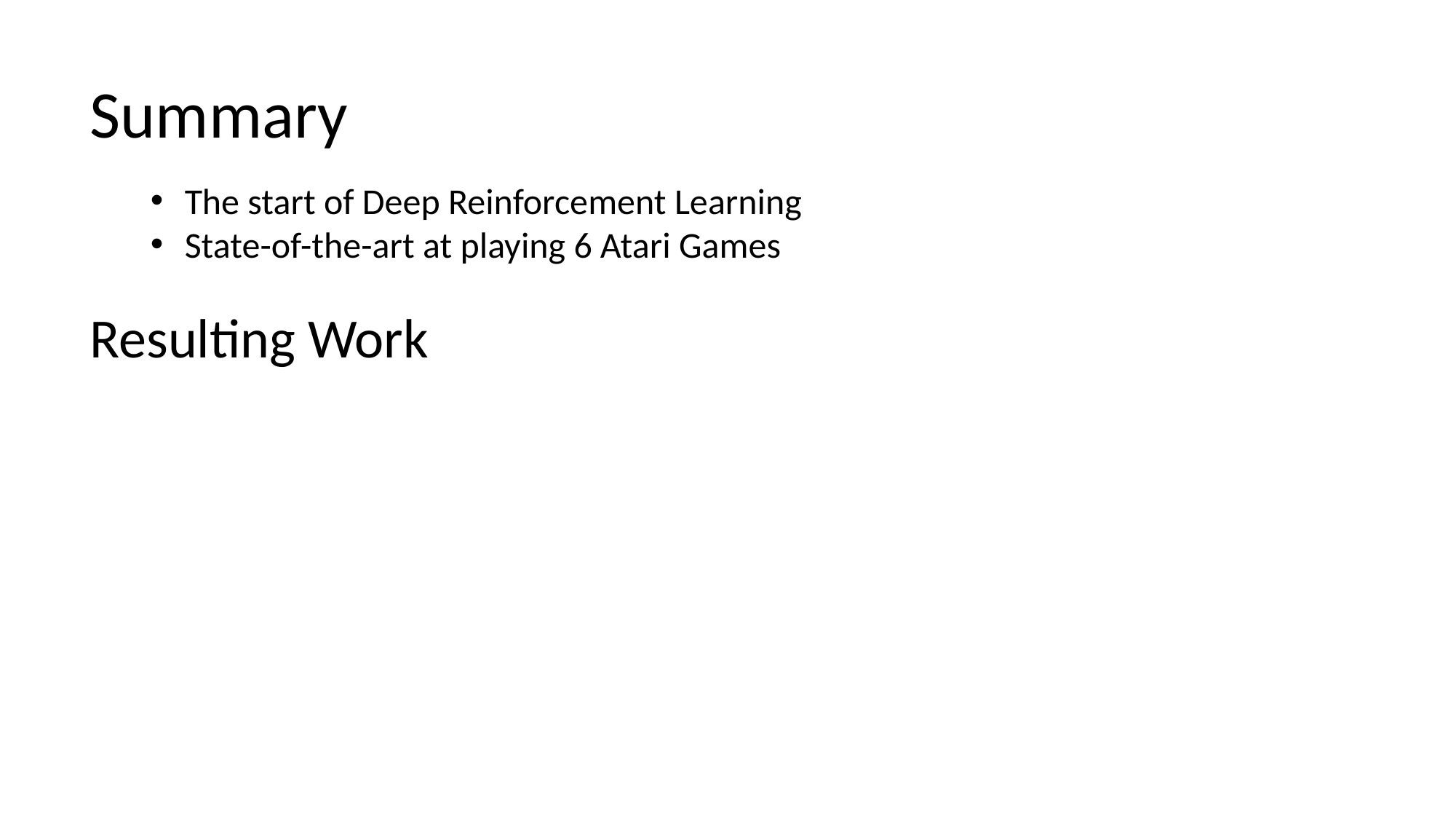

# Summary
The start of Deep Reinforcement Learning
State-of-the-art at playing 6 Atari Games
Resulting Work